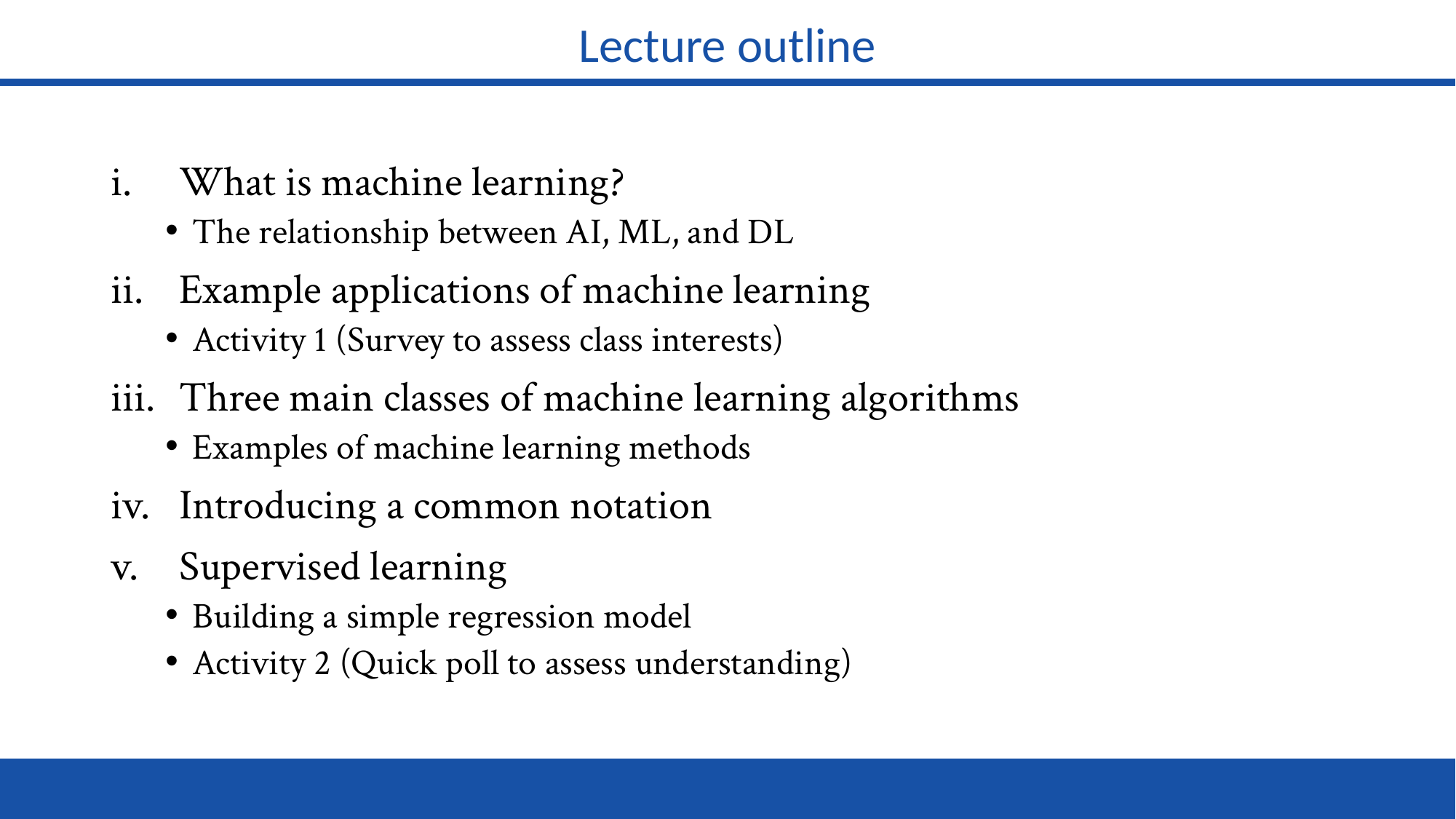

# Lecture outline

What is machine learning?
The relationship between AI, ML, and DL
Example applications of machine learning
Activity 1 (Survey to assess class interests)
Three main classes of machine learning algorithms
Examples of machine learning methods
Introducing a common notation
Supervised learning
Building a simple regression model
Activity 2 (Quick poll to assess understanding)

3